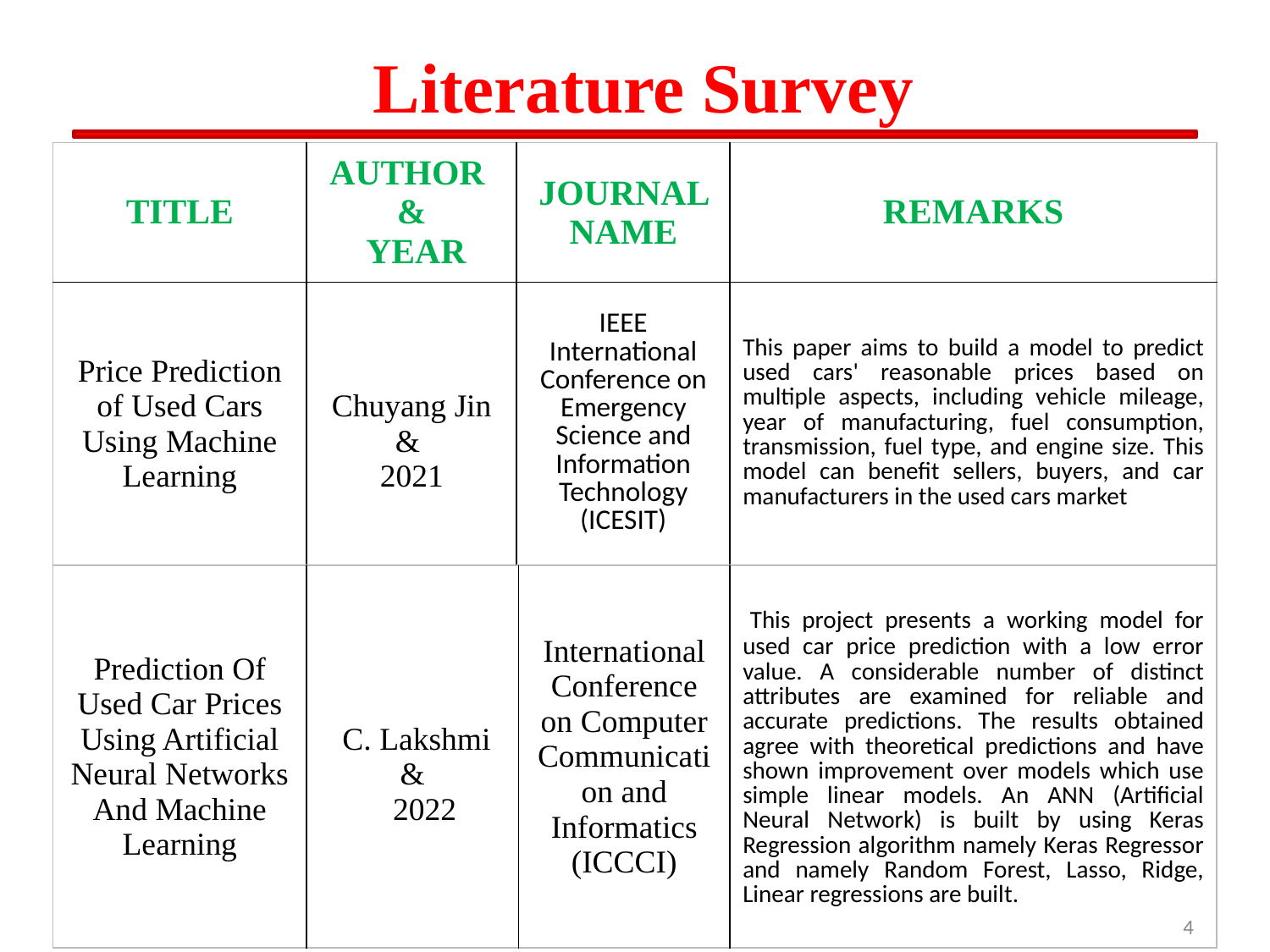

# Literature Survey

| TITLE | AUTHOR & YEAR | JOURNAL NAME | REMARKS |
| --- | --- | --- | --- |
| Price Prediction of Used Cars Using Machine Learning | Chuyang Jin & 2021 | IEEE International Conference on Emergency Science and Information Technology (ICESIT) | This paper aims to build a model to predict used cars' reasonable prices based on multiple aspects, including vehicle mileage, year of manufacturing, fuel consumption, transmission, fuel type, and engine size. This model can benefit sellers, buyers, and car manufacturers in the used cars market |

| Prediction Of Used Car Prices Using Artificial Neural Networks And Machine Learning | C. Lakshmi & 2022 | International Conference on Computer Communication and Informatics (ICCCI) | This project presents a working model for used car price prediction with a low error value. A considerable number of distinct attributes are examined for reliable and accurate predictions. The results obtained agree with theoretical predictions and have shown improvement over models which use simple linear models. An ANN (Artificial Neural Network) is built by using Keras Regression algorithm namely Keras Regressor and namely Random Forest, Lasso, Ridge, Linear regressions are built. |
| --- | --- | --- | --- |
4